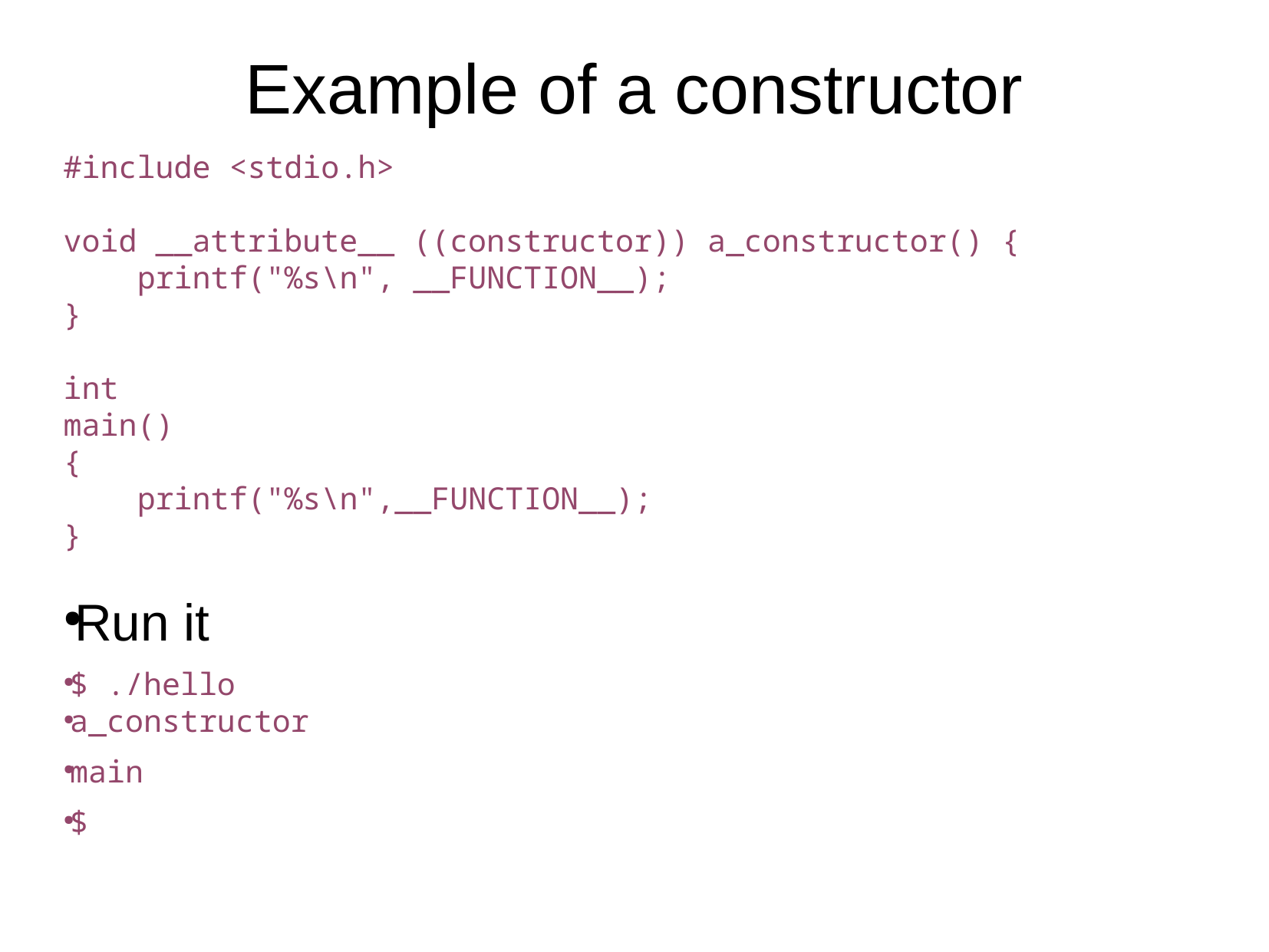

Example of a constructor

#include <stdio.h>

void __attribute__ ((constructor)) a_constructor() {
    printf("%s\n", __FUNCTION__);
}

int
main()
{
    printf("%s\n",__FUNCTION__);
}

Run it
$ ./hello
a_constructor
main
$